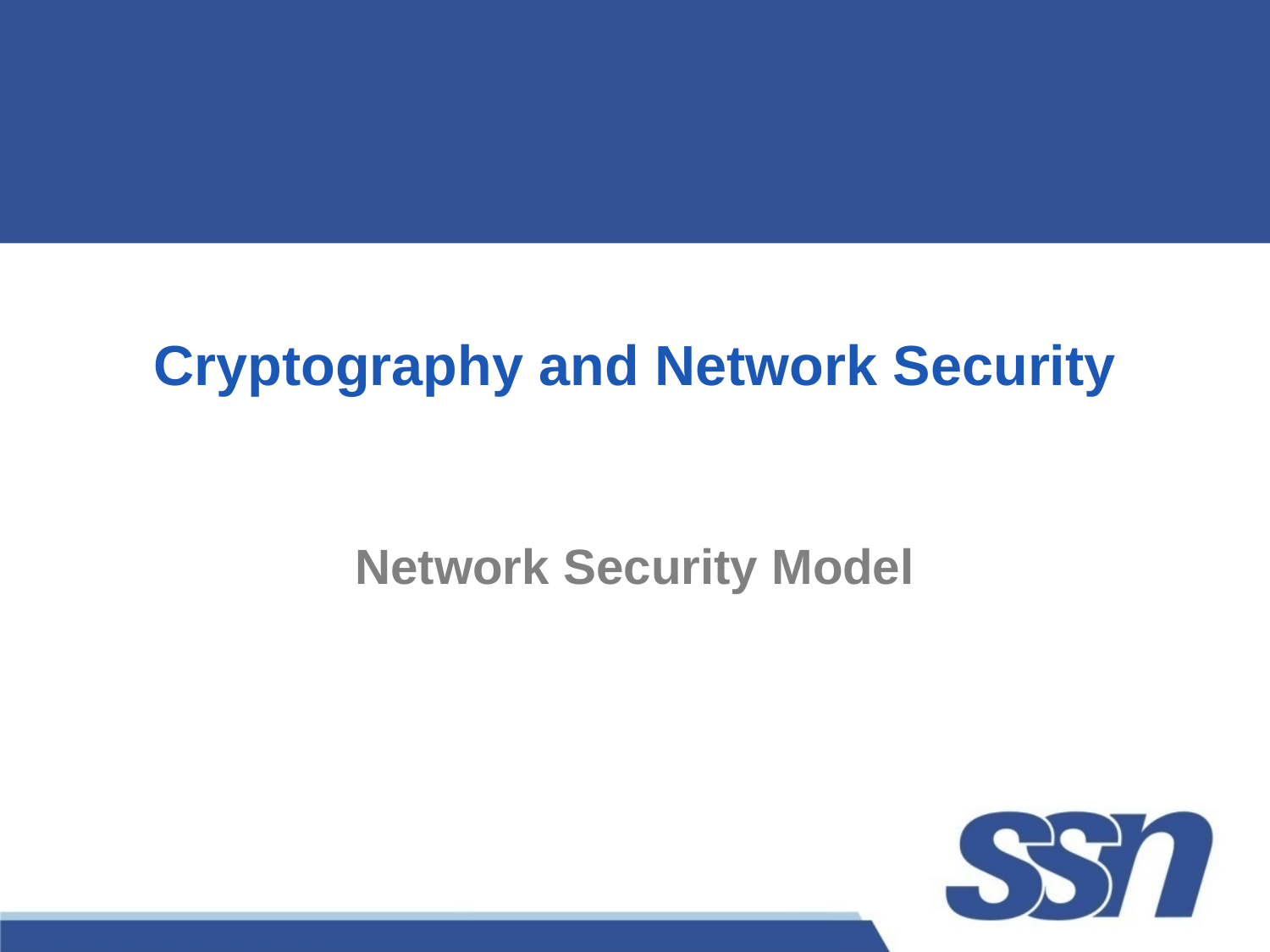

# Cryptography and Network Security
Network Security Model